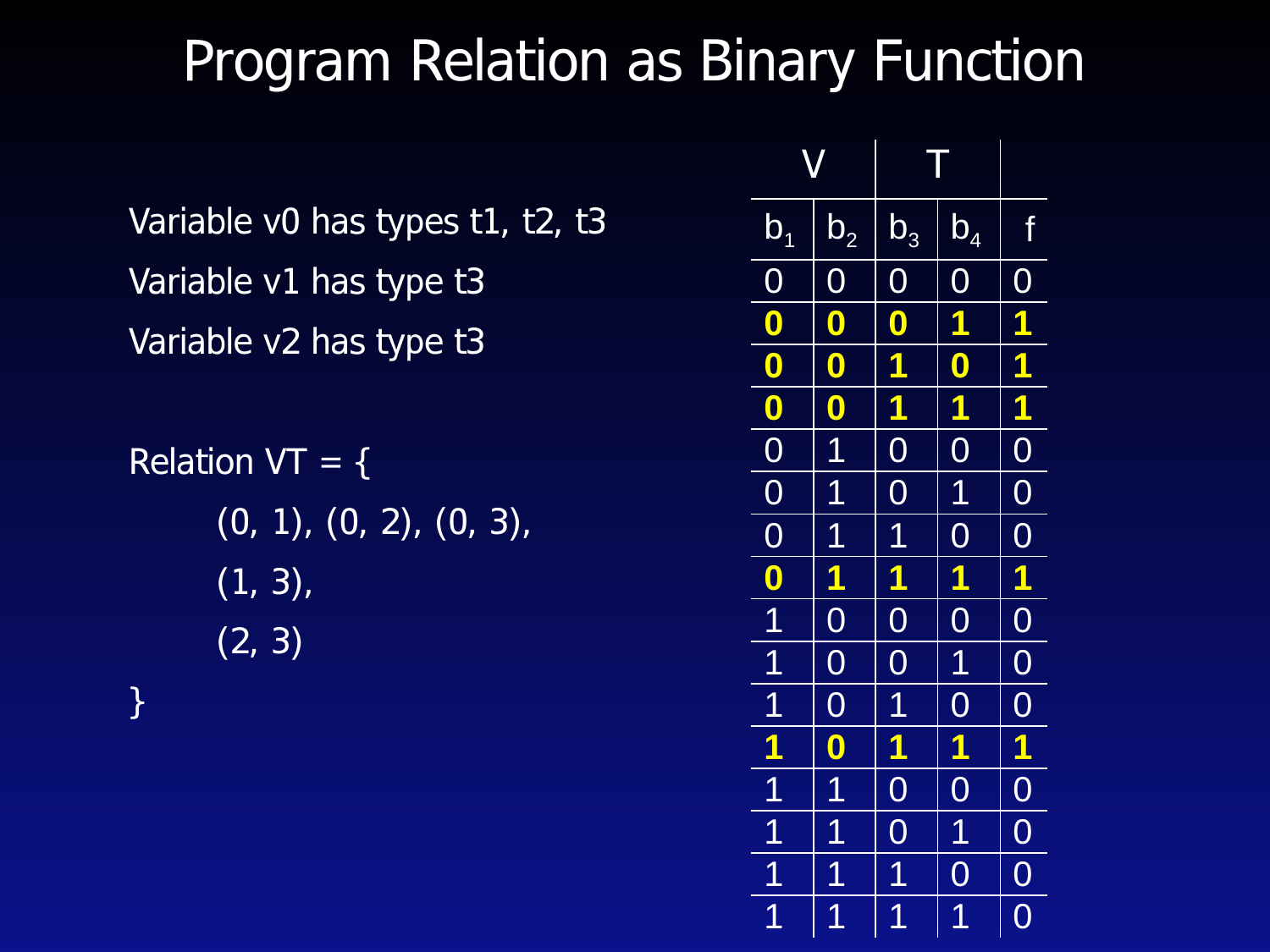

# Program Relation as Binary Function
| V |  | T |  |  |
| --- | --- | --- | --- | --- |
| b1 | b2 | b3 | b4 | f |
| 0 | 0 | 0 | 0 | 0 |
| 0 | 0 | 0 | 1 | 1 |
| 0 | 0 | 1 | 0 | 1 |
| 0 | 0 | 1 | 1 | 1 |
| 0 | 1 | 0 | 0 | 0 |
| 0 | 1 | 0 | 1 | 0 |
| 0 | 1 | 1 | 0 | 0 |
| 0 | 1 | 1 | 1 | 1 |
| 1 | 0 | 0 | 0 | 0 |
| 1 | 0 | 0 | 1 | 0 |
| 1 | 0 | 1 | 0 | 0 |
| 1 | 0 | 1 | 1 | 1 |
| 1 | 1 | 0 | 0 | 0 |
| 1 | 1 | 0 | 1 | 0 |
| 1 | 1 | 1 | 0 | 0 |
| 1 | 1 | 1 | 1 | 0 |
Variable v0 has types t1, t2, t3
Variable v1 has type t3
Variable v2 has type t3

Relation VT = {
        (0, 1), (0, 2), (0, 3),
        (1, 3),
        (2, 3)
}